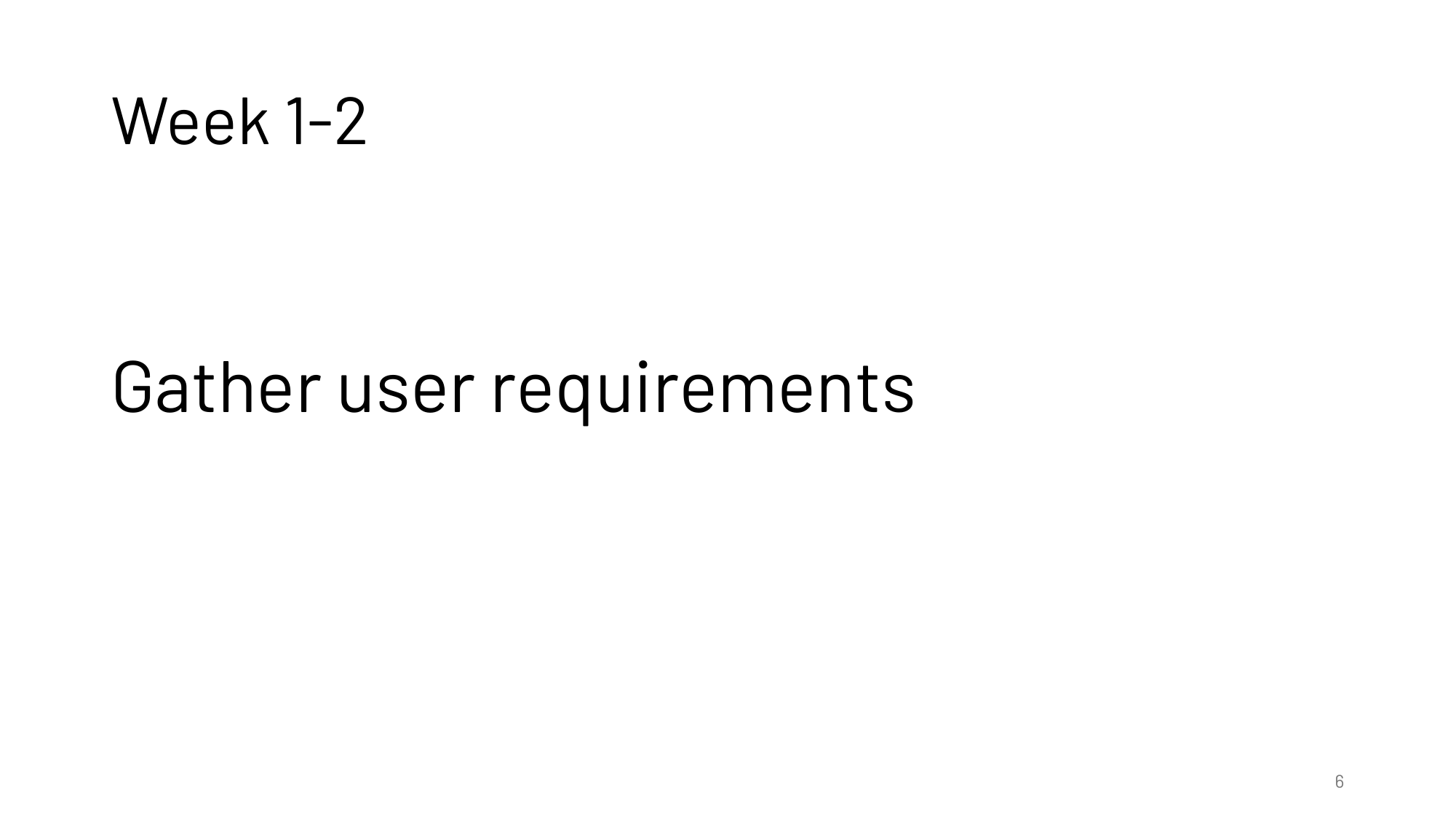

# Week 1-2
Gather user requirements
6